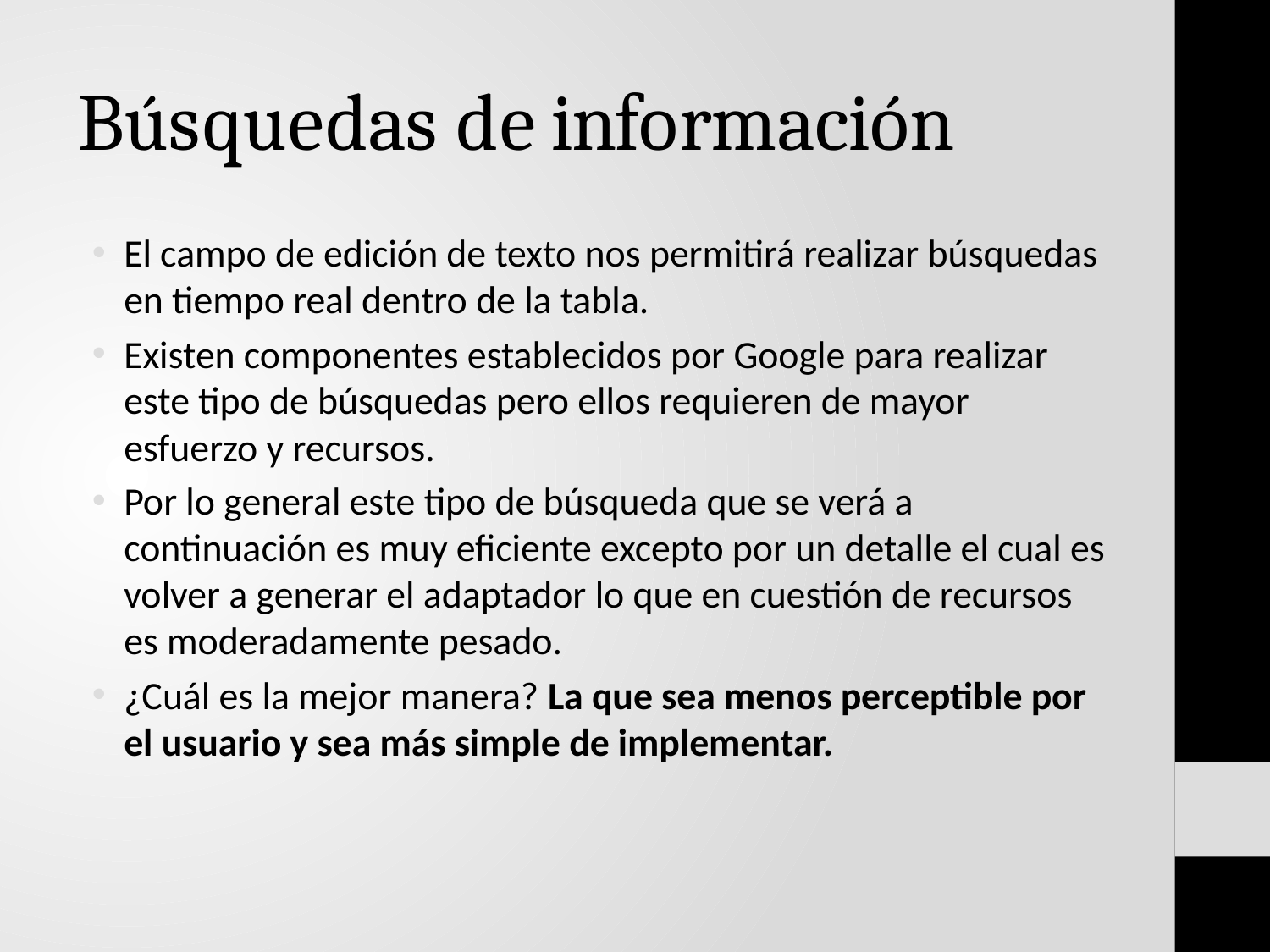

# Búsquedas de información
El campo de edición de texto nos permitirá realizar búsquedas en tiempo real dentro de la tabla.
Existen componentes establecidos por Google para realizar este tipo de búsquedas pero ellos requieren de mayor esfuerzo y recursos.
Por lo general este tipo de búsqueda que se verá a continuación es muy eficiente excepto por un detalle el cual es volver a generar el adaptador lo que en cuestión de recursos es moderadamente pesado.
¿Cuál es la mejor manera? La que sea menos perceptible por el usuario y sea más simple de implementar.